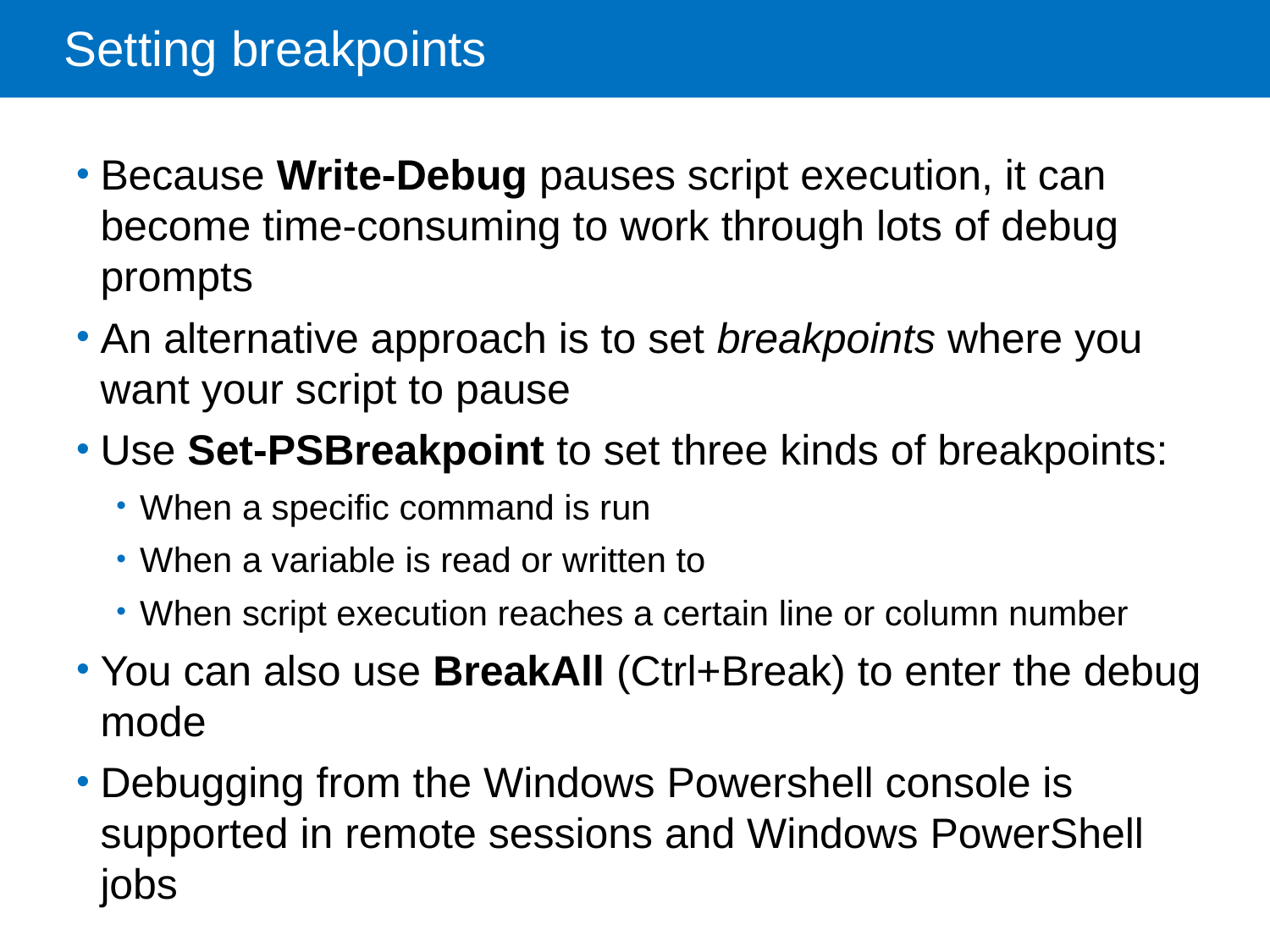

# Setting breakpoints
Because Write-Debug pauses script execution, it can become time-consuming to work through lots of debug prompts
An alternative approach is to set breakpoints where you want your script to pause
Use Set-PSBreakpoint to set three kinds of breakpoints:
When a specific command is run
When a variable is read or written to
When script execution reaches a certain line or column number
You can also use BreakAll (Ctrl+Break) to enter the debug mode
Debugging from the Windows Powershell console is supported in remote sessions and Windows PowerShell jobs